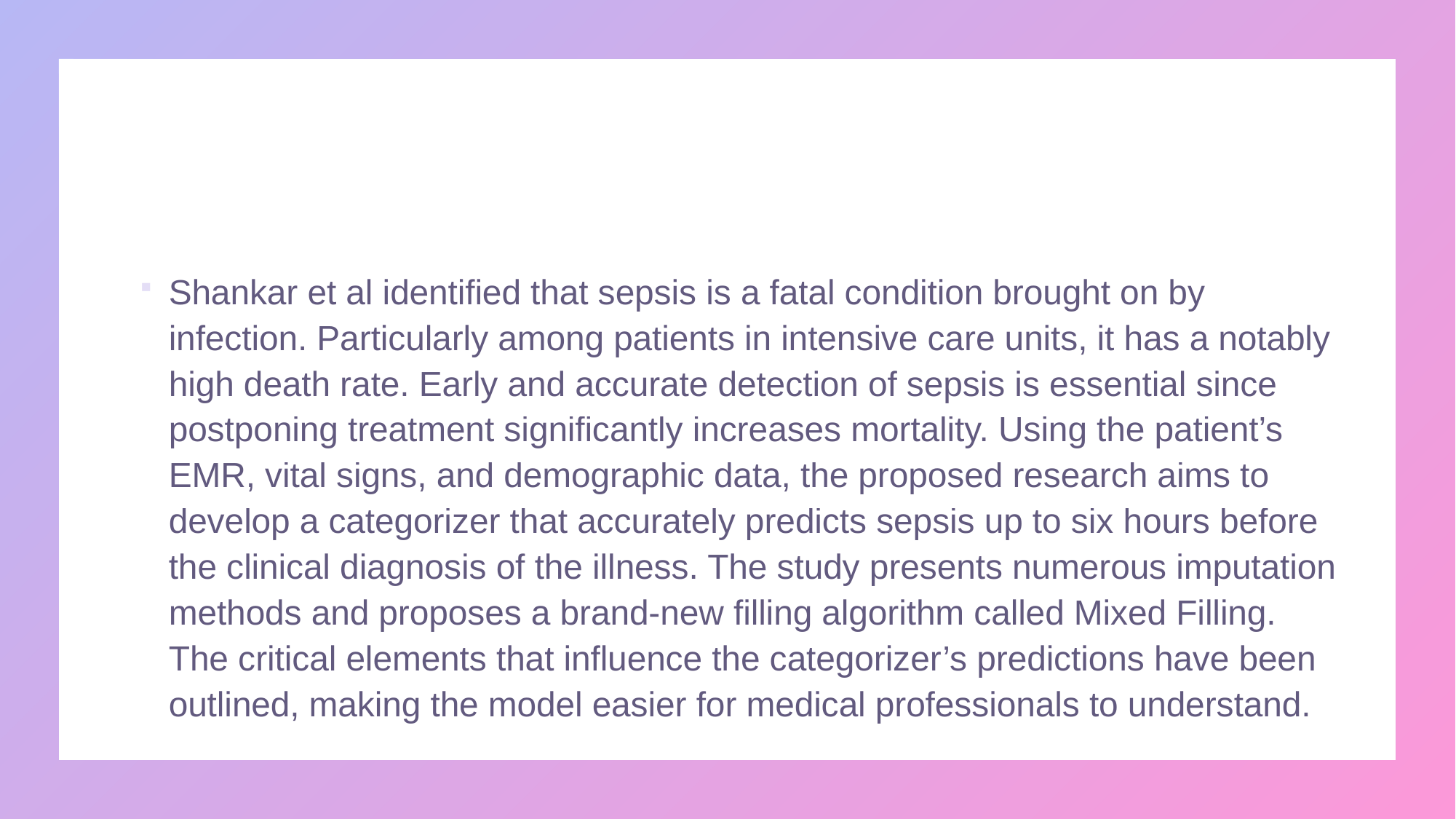

#
Shankar et al identified that sepsis is a fatal condition brought on by infection. Particularly among patients in intensive care units, it has a notably high death rate. Early and accurate detection of sepsis is essential since postponing treatment significantly increases mortality. Using the patient’s EMR, vital signs, and demographic data, the proposed research aims to develop a categorizer that accurately predicts sepsis up to six hours before the clinical diagnosis of the illness. The study presents numerous imputation methods and proposes a brand-new filling algorithm called Mixed Filling. The critical elements that influence the categorizer’s predictions have been outlined, making the model easier for medical professionals to understand.